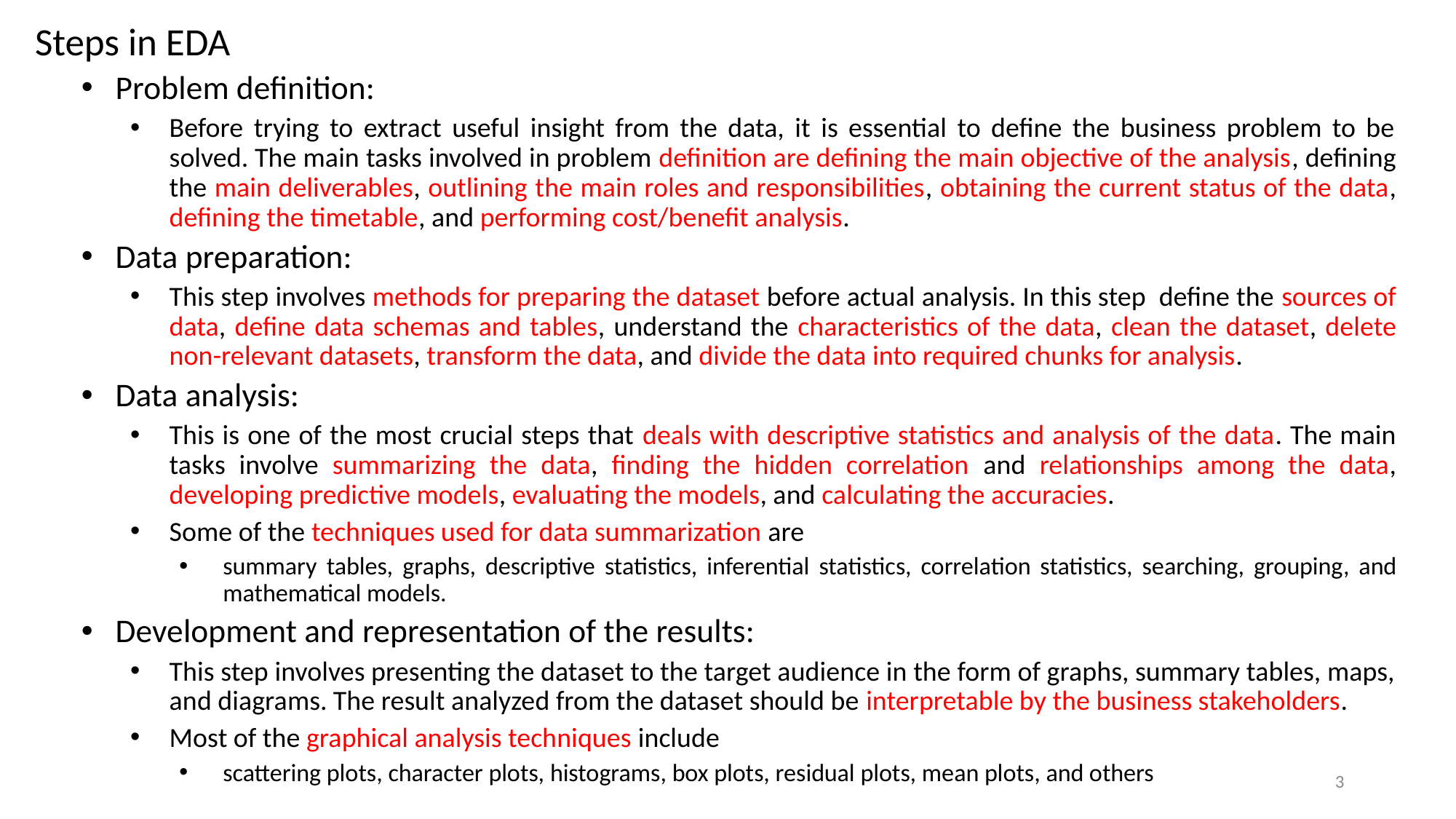

Steps in EDA
Problem definition:
Before trying to extract useful insight from the data, it is essential to define the business problem to be solved. The main tasks involved in problem definition are defining the main objective of the analysis, defining the main deliverables, outlining the main roles and responsibilities, obtaining the current status of the data, defining the timetable, and performing cost/benefit analysis.
Data preparation:
This step involves methods for preparing the dataset before actual analysis. In this step  define the sources of data, define data schemas and tables, understand the characteristics of the data, clean the dataset, delete non-relevant datasets, transform the data, and divide the data into required chunks for analysis.
Data analysis:
This is one of the most crucial steps that deals with descriptive statistics and analysis of the data. The main tasks involve summarizing the data, finding the hidden correlation and relationships among the data, developing predictive models, evaluating the models, and calculating the accuracies.
Some of the techniques used for data summarization are
summary tables, graphs, descriptive statistics, inferential statistics, correlation statistics, searching, grouping, and mathematical models.
Development and representation of the results:
This step involves presenting the dataset to the target audience in the form of graphs, summary tables, maps, and diagrams. The result analyzed from the dataset should be interpretable by the business stakeholders.
Most of the graphical analysis techniques include
scattering plots, character plots, histograms, box plots, residual plots, mean plots, and others

3